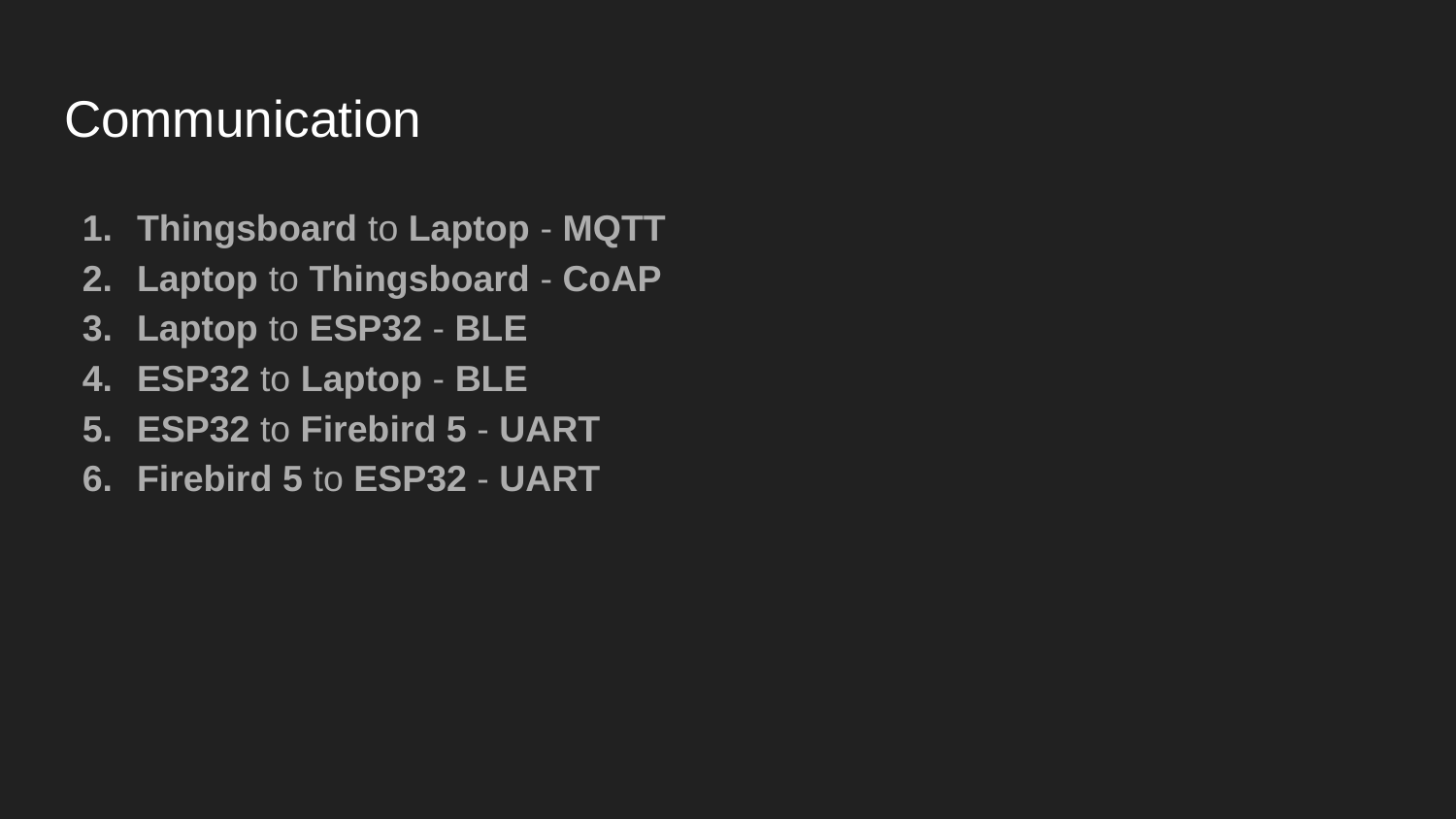

# Communication
Thingsboard to Laptop - MQTT
Laptop to Thingsboard - CoAP
Laptop to ESP32 - BLE
ESP32 to Laptop - BLE
ESP32 to Firebird 5 - UART
Firebird 5 to ESP32 - UART